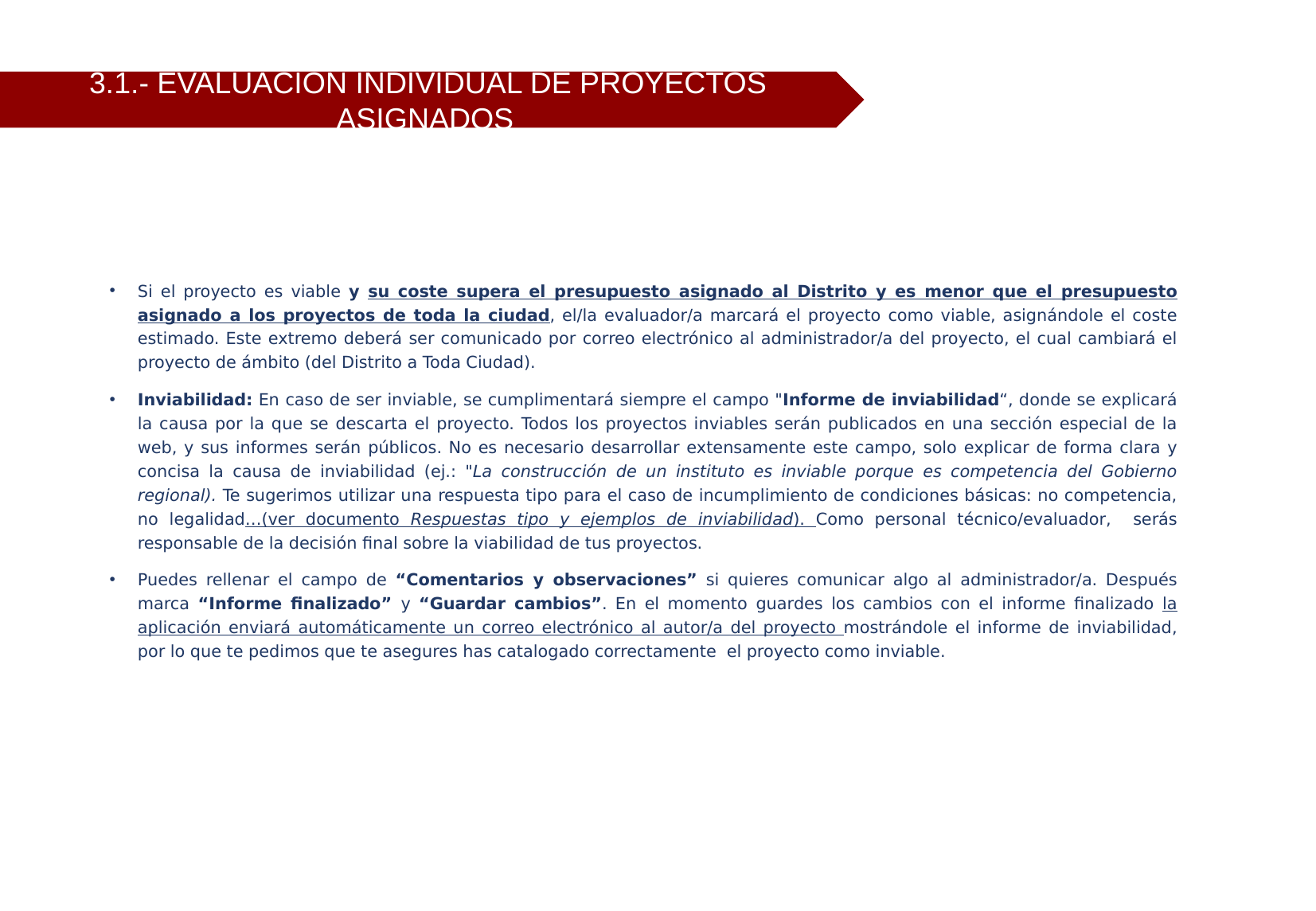

3.1.- Evaluación individual de proyectos asignados

Si el proyecto es viable y su coste supera el presupuesto asignado al Distrito y es menor que el presupuesto asignado a los proyectos de toda la ciudad, el/la evaluador/a marcará el proyecto como viable, asignándole el coste estimado. Este extremo deberá ser comunicado por correo electrónico al administrador/a del proyecto, el cual cambiará el proyecto de ámbito (del Distrito a Toda Ciudad).
Inviabilidad: En caso de ser inviable, se cumplimentará siempre el campo "Informe de inviabilidad“, donde se explicará la causa por la que se descarta el proyecto. Todos los proyectos inviables serán publicados en una sección especial de la web, y sus informes serán públicos. No es necesario desarrollar extensamente este campo, solo explicar de forma clara y concisa la causa de inviabilidad (ej.: "La construcción de un instituto es inviable porque es competencia del Gobierno regional). Te sugerimos utilizar una respuesta tipo para el caso de incumplimiento de condiciones básicas: no competencia, no legalidad…(ver documento Respuestas tipo y ejemplos de inviabilidad). Como personal técnico/evaluador,  serás responsable de la decisión final sobre la viabilidad de tus proyectos.
Puedes rellenar el campo de “Comentarios y observaciones” si quieres comunicar algo al administrador/a. Después marca “Informe finalizado” y “Guardar cambios”. En el momento guardes los cambios con el informe finalizado la aplicación enviará automáticamente un correo electrónico al autor/a del proyecto mostrándole el informe de inviabilidad, por lo que te pedimos que te asegures has catalogado correctamente  el proyecto como inviable.
10